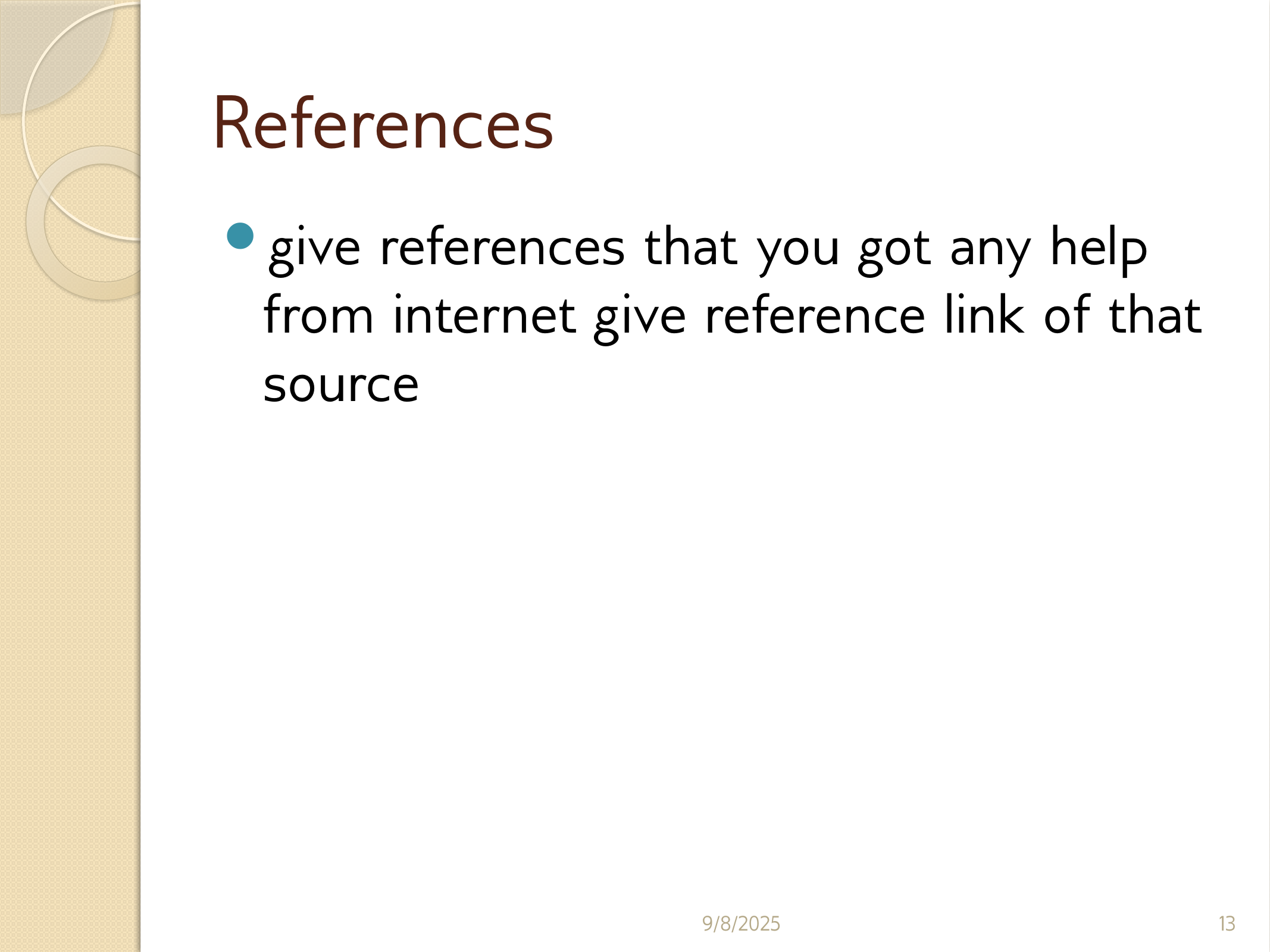

# References
give references that you got any help from internet give reference link of that source
9/8/2025

13